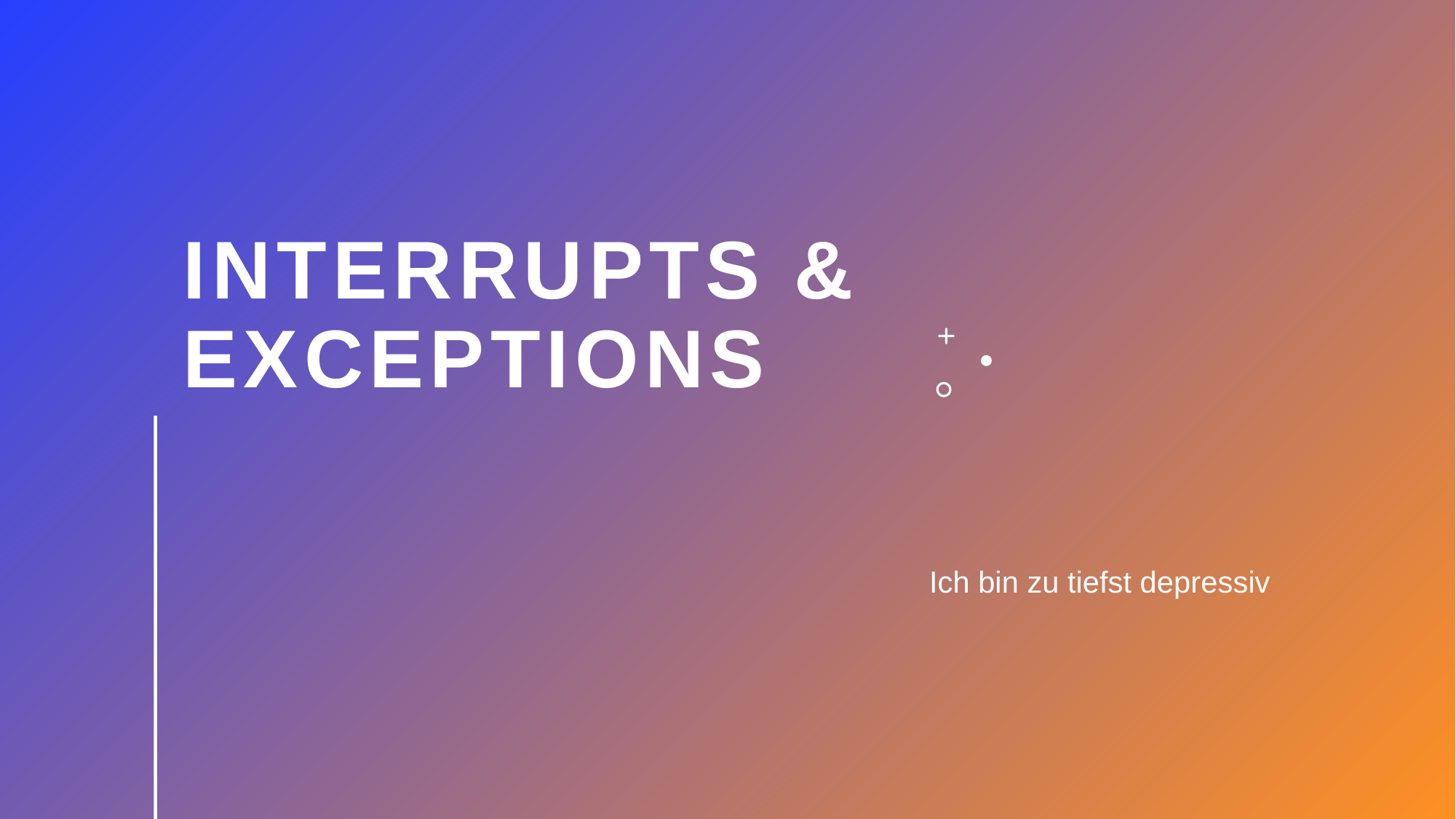

Interrupts &
Exceptions
Ich bin zu tiefst depressiv
# Exceptions